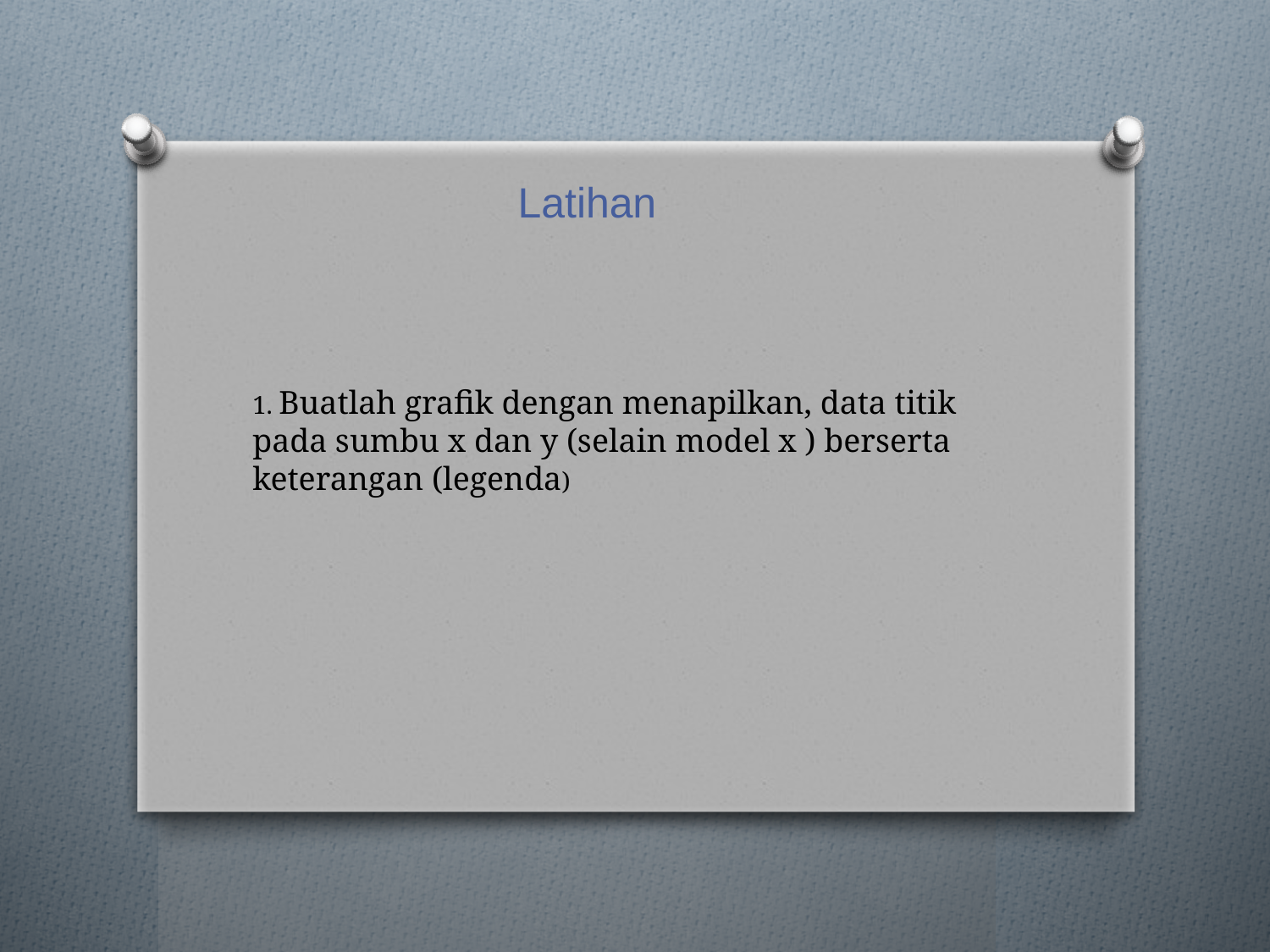

Latihan
# 1. Buatlah grafik dengan menapilkan, data titik pada sumbu x dan y (selain model x ) berserta keterangan (legenda)